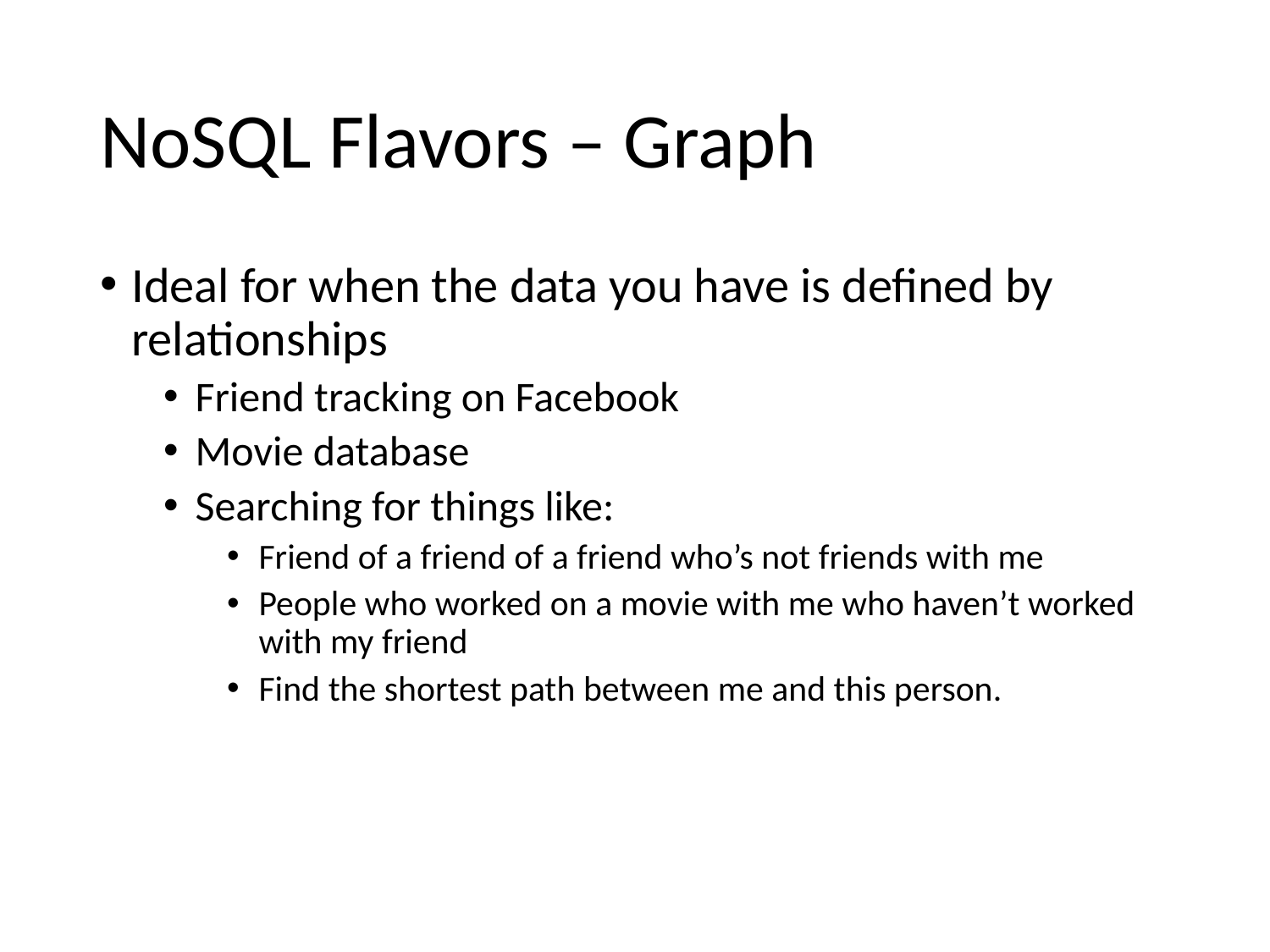

# NoSQL Flavors – Graph
Ideal for when the data you have is defined by relationships
Friend tracking on Facebook
Movie database
Searching for things like:
Friend of a friend of a friend who’s not friends with me
People who worked on a movie with me who haven’t worked with my friend
Find the shortest path between me and this person.